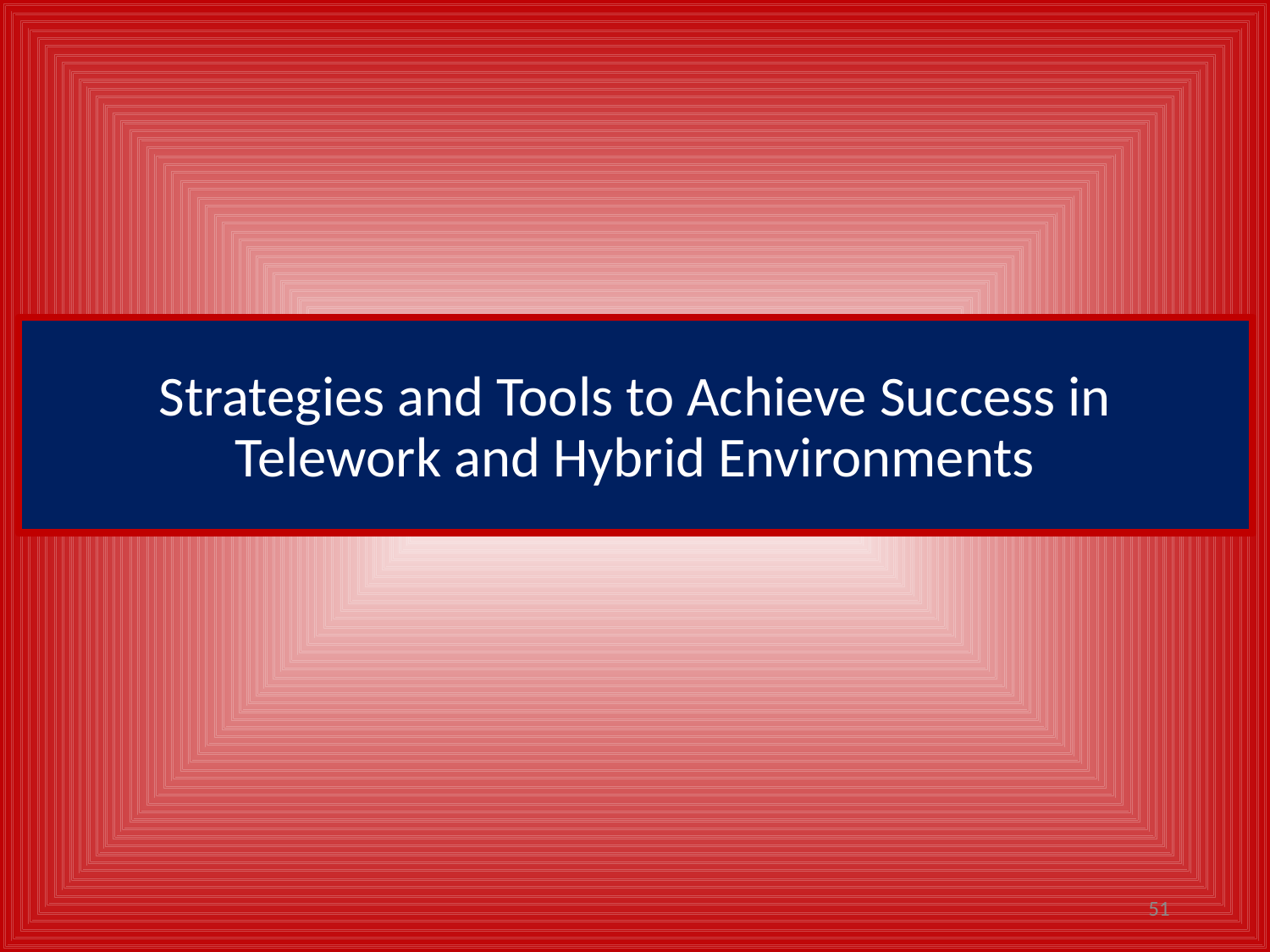

# Strategies and Tools to Achieve Success in Telework and Hybrid Environments
51